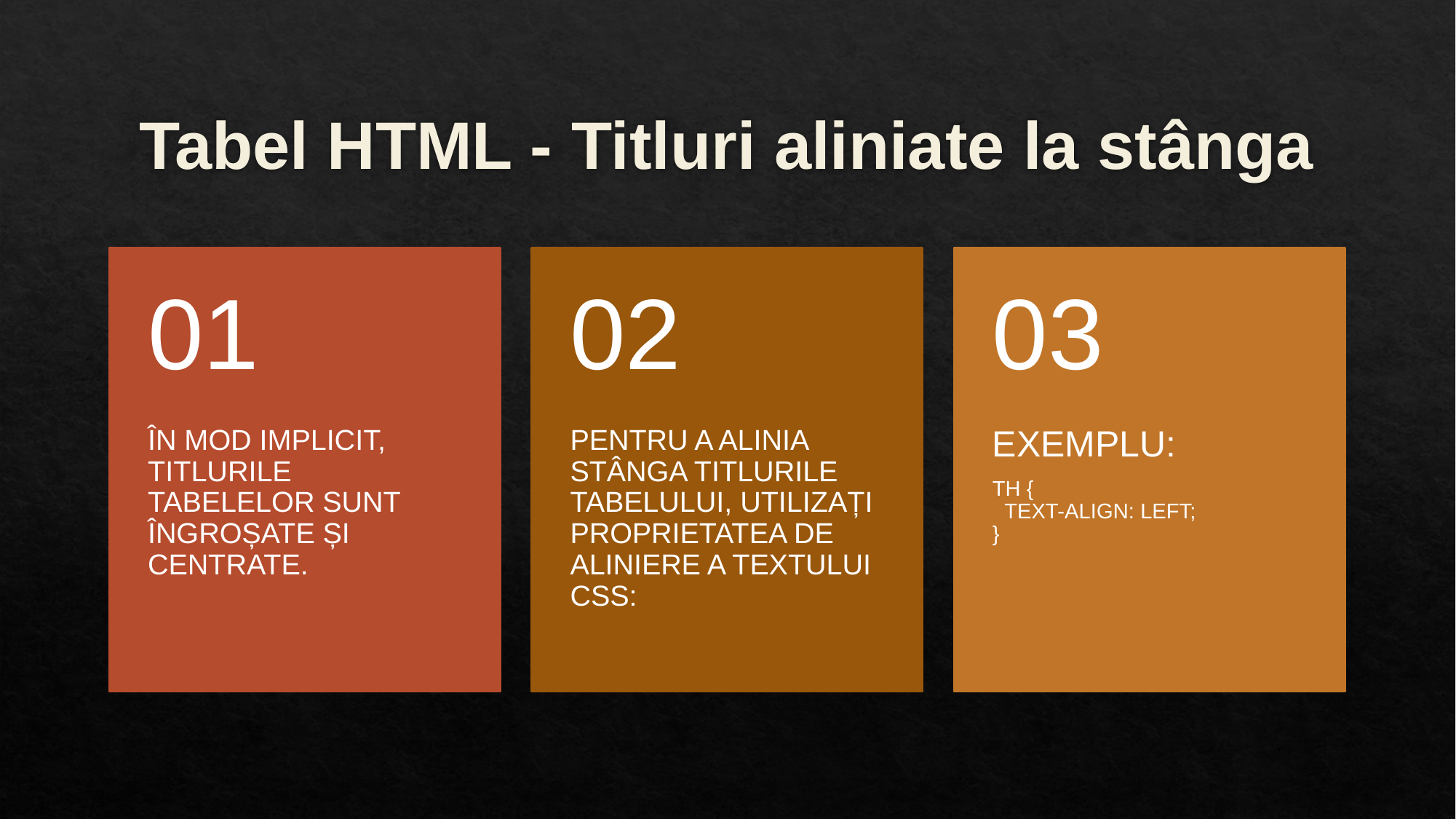

# Tabel HTML - Titluri aliniate la stânga
În mod implicit, titlurile tabelelor sunt îngroșate și centrate.
01
Pentru a alinia stânga titlurile tabelului, utilizați proprietatea de aliniere a textului CSS:
02
Exemplu:
th {
  text-align: left;
}
03